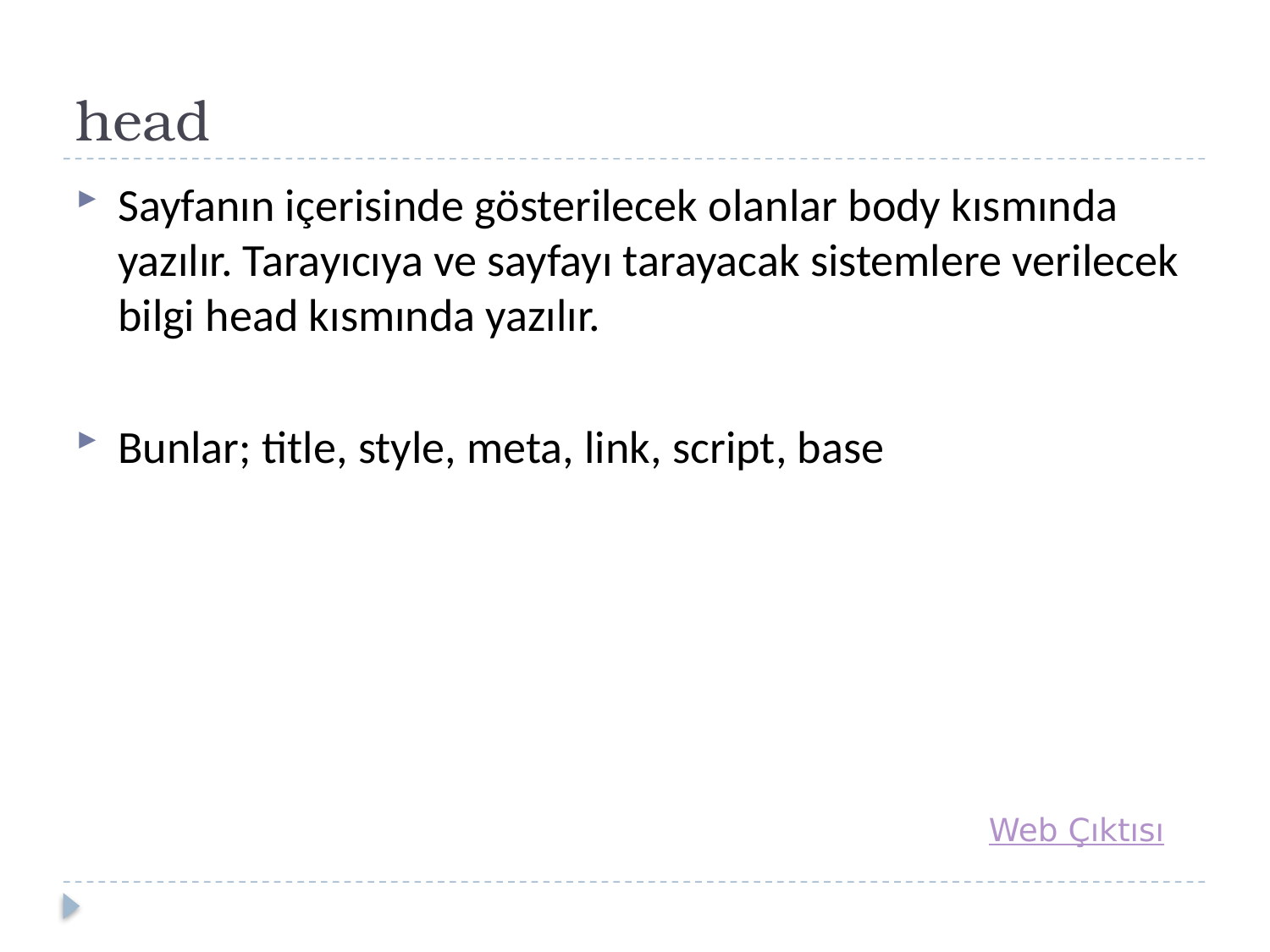

head
Sayfanın içerisinde gösterilecek olanlar body kısmında yazılır. Tarayıcıya ve sayfayı tarayacak sistemlere verilecek bilgi head kısmında yazılır.

Bunlar; title, style, meta, link, script, base
Web Çıktısı